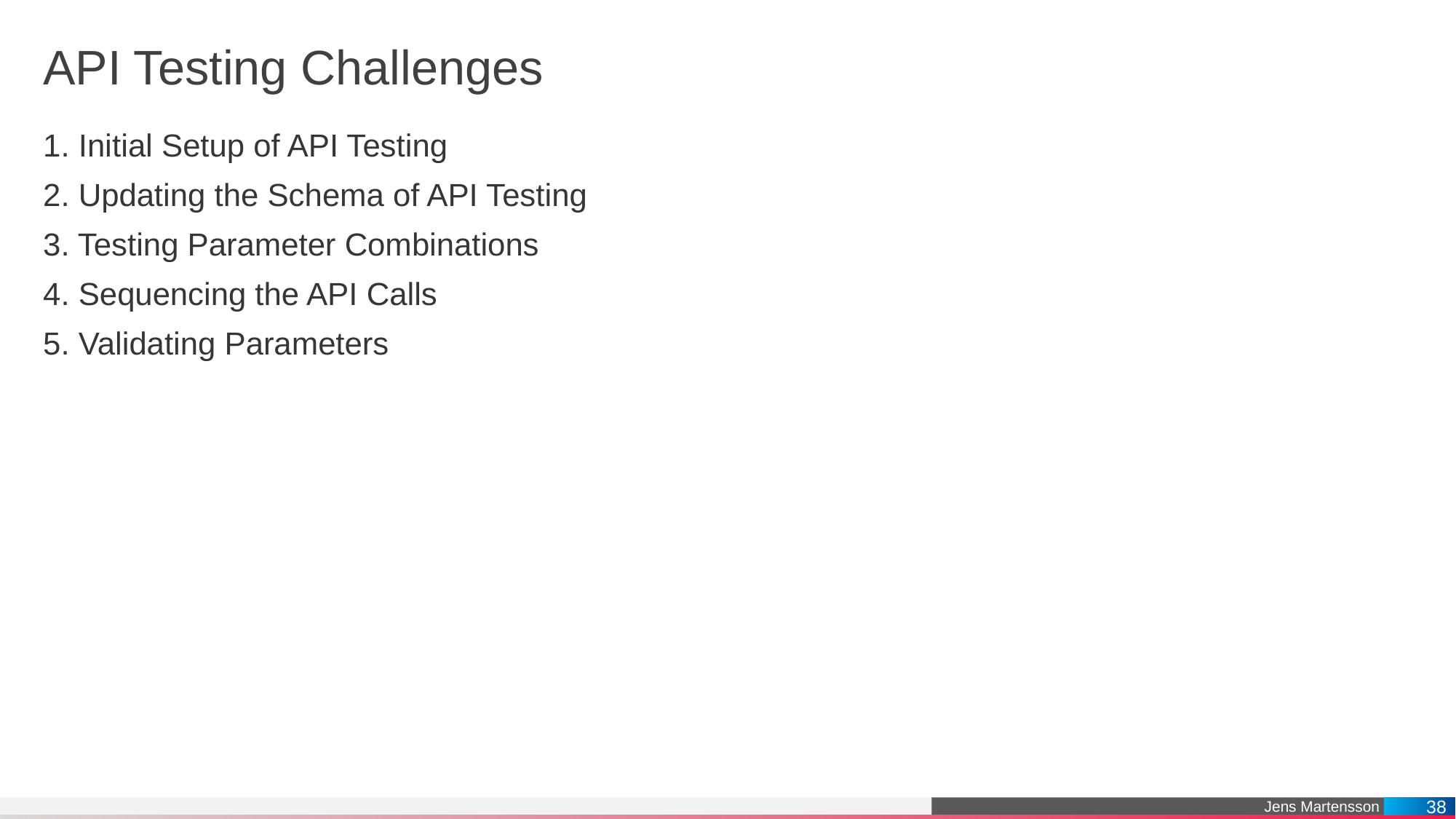

# API Testing Challenges
1. Initial Setup of API Testing
2. Updating the Schema of API Testing
3. Testing Parameter Combinations
4. Sequencing the API Calls
5. Validating Parameters

38